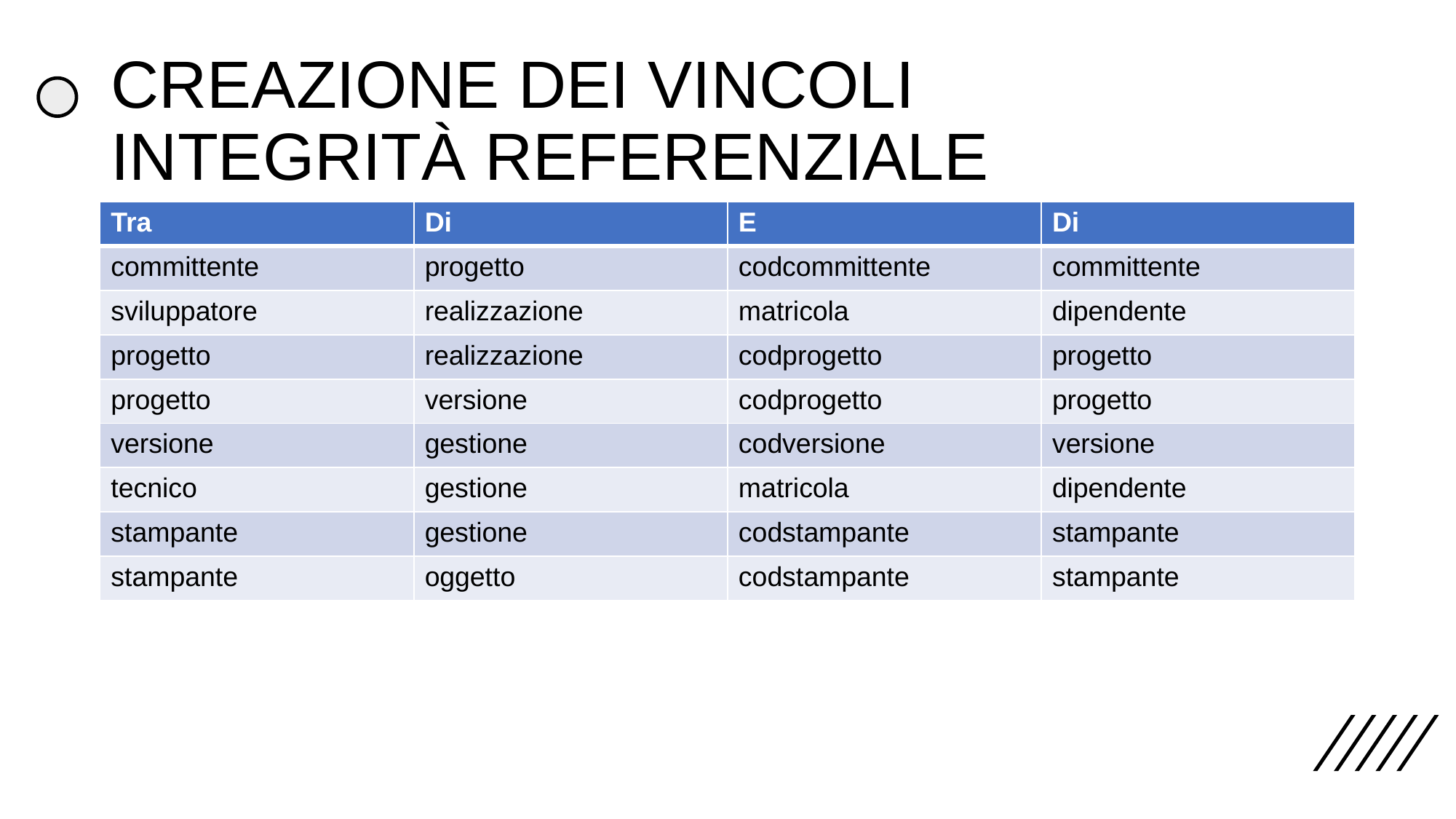

# CREAZIONE DEI VINCOLI INTEGRITÀ REFERENZIALE
| Tra | Di | E | Di |
| --- | --- | --- | --- |
| committente | progetto | codcommittente | committente |
| sviluppatore | realizzazione | matricola | dipendente |
| progetto | realizzazione | codprogetto | progetto |
| progetto | versione | codprogetto | progetto |
| versione | gestione | codversione | versione |
| tecnico | gestione | matricola | dipendente |
| stampante | gestione | codstampante | stampante |
| stampante | oggetto | codstampante | stampante |